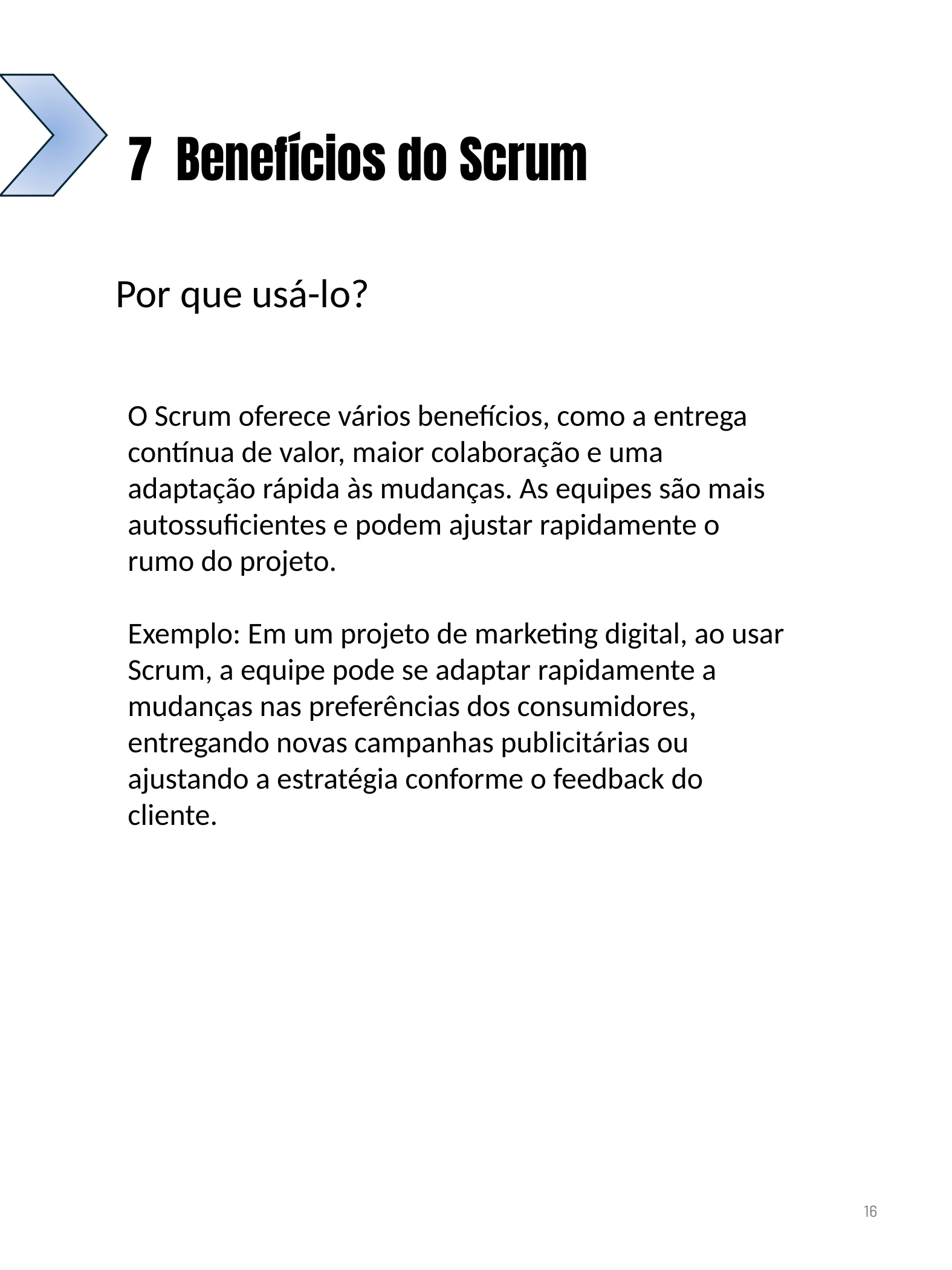

7  Benefícios do Scrum
Por que usá-lo?
O Scrum oferece vários benefícios, como a entrega contínua de valor, maior colaboração e uma adaptação rápida às mudanças. As equipes são mais autossuficientes e podem ajustar rapidamente o rumo do projeto.

Exemplo: Em um projeto de marketing digital, ao usar Scrum, a equipe pode se adaptar rapidamente a mudanças nas preferências dos consumidores, entregando novas campanhas publicitárias ou ajustando a estratégia conforme o feedback do cliente.
16